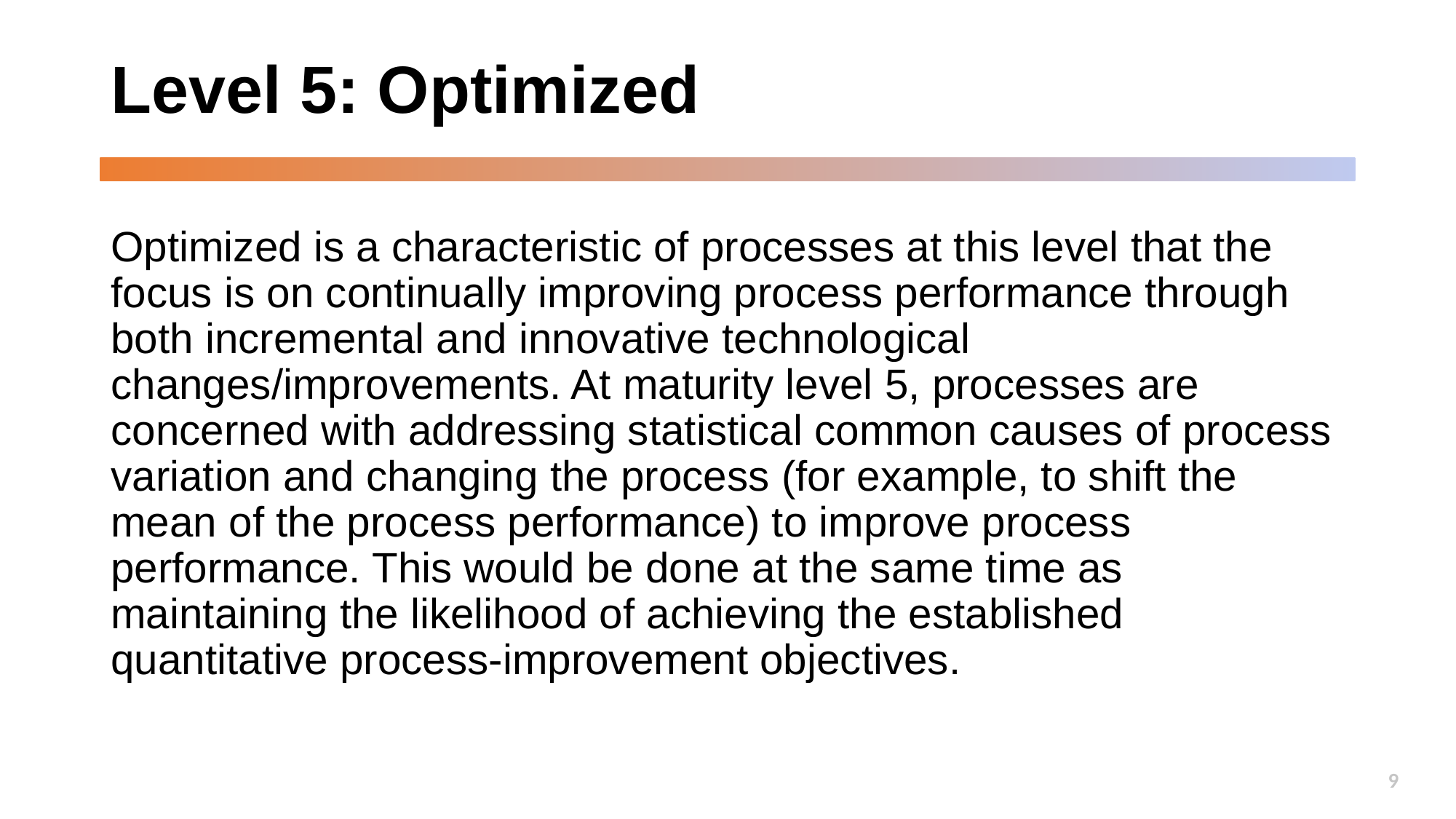

# Level 5: Optimized
Optimized is a characteristic of processes at this level that the focus is on continually improving process performance through both incremental and innovative technological changes/improvements. At maturity level 5, processes are concerned with addressing statistical common causes of process variation and changing the process (for example, to shift the mean of the process performance) to improve process performance. This would be done at the same time as maintaining the likelihood of achieving the established quantitative process-improvement objectives.
9